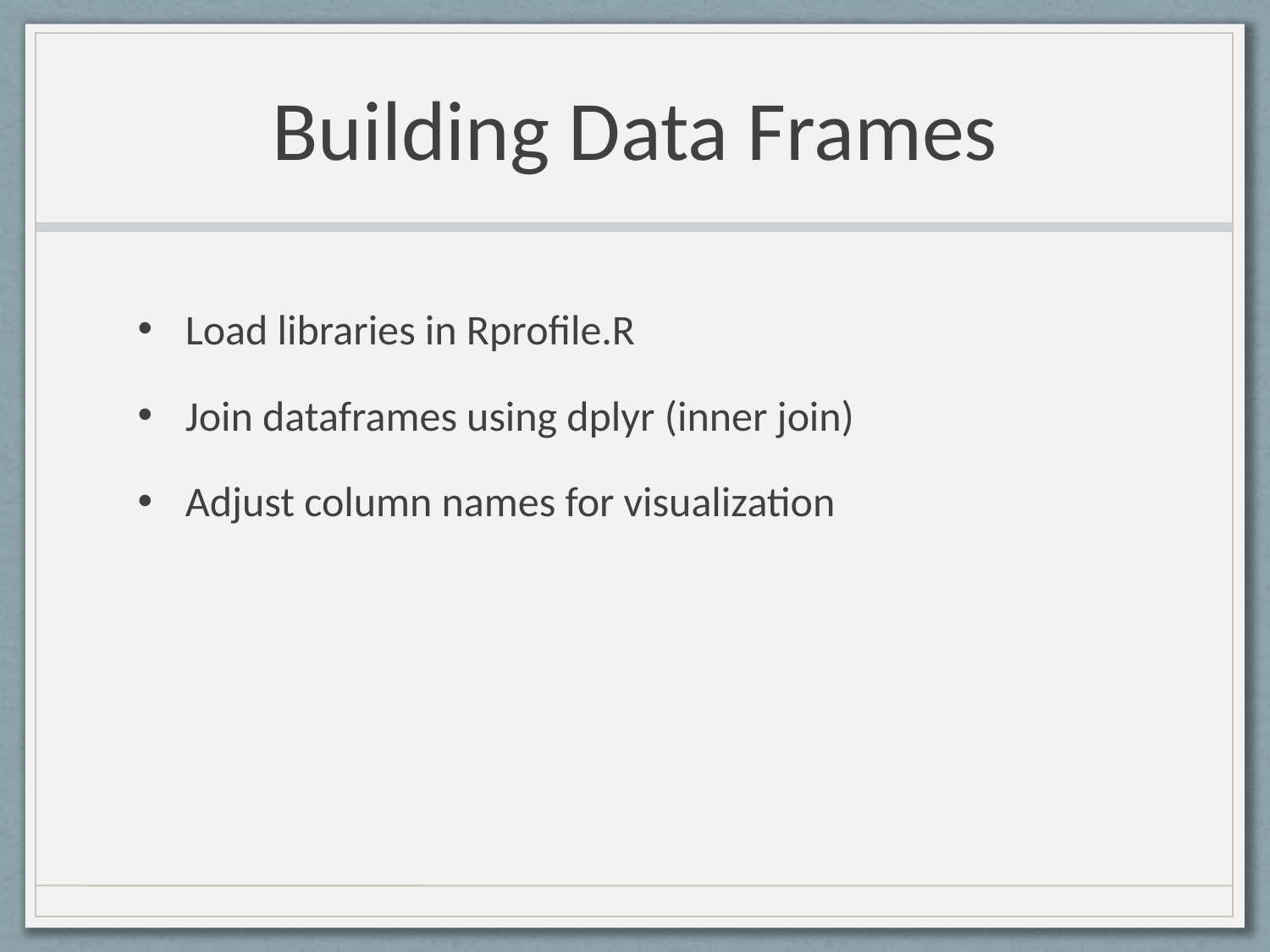

# Building Data Frames
Load libraries in Rprofile.R
Join dataframes using dplyr (inner join)
Adjust column names for visualization